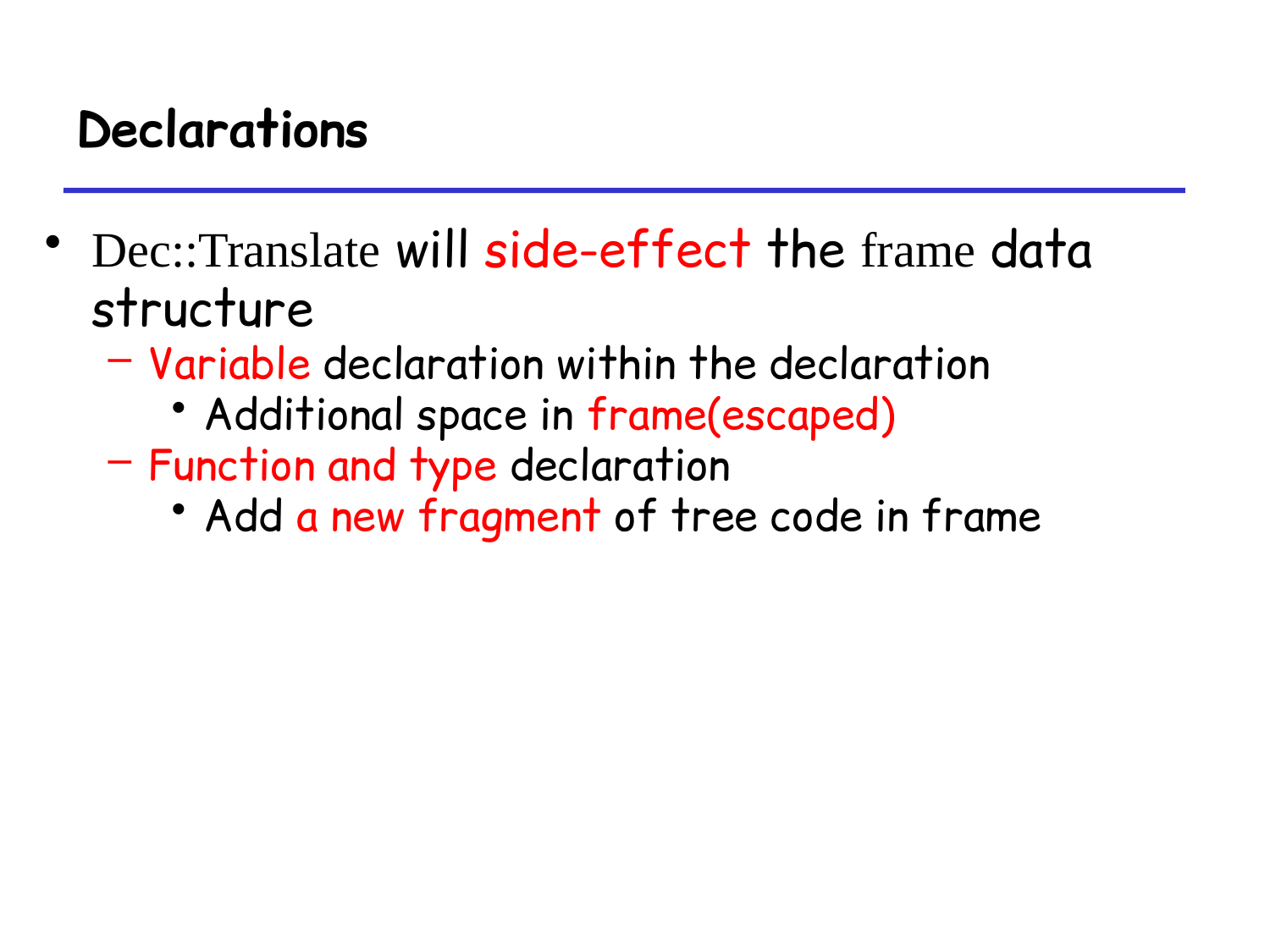

# Declarations
Dec::Translate will side-effect the frame data structure
Variable declaration within the declaration
Additional space in frame(escaped)
Function and type declaration
Add a new fragment of tree code in frame

55